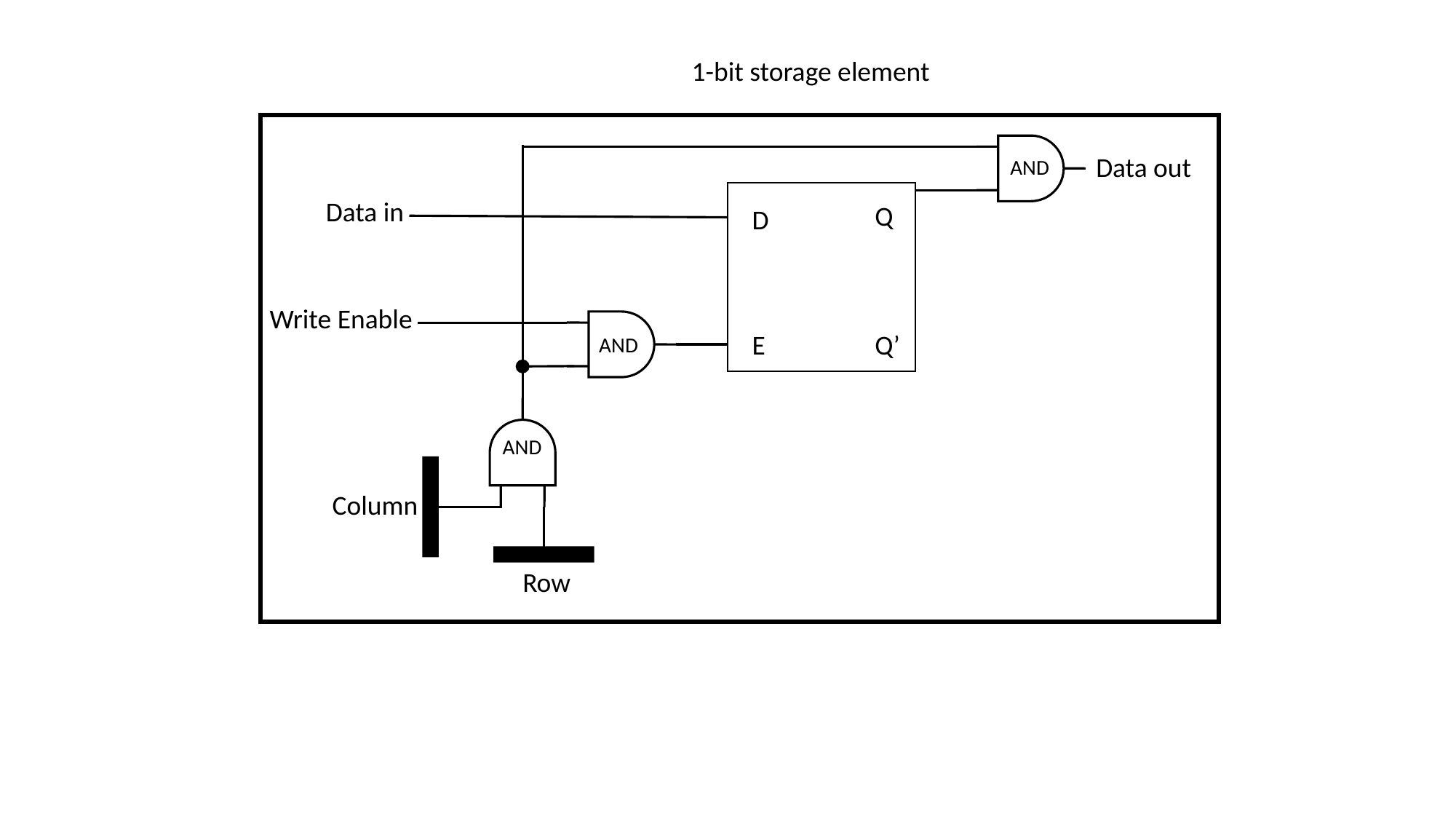

1-bit storage element

Data out
AND

Data in
Q
D
Write Enable

E
Q’
AND

AND

Column

Row